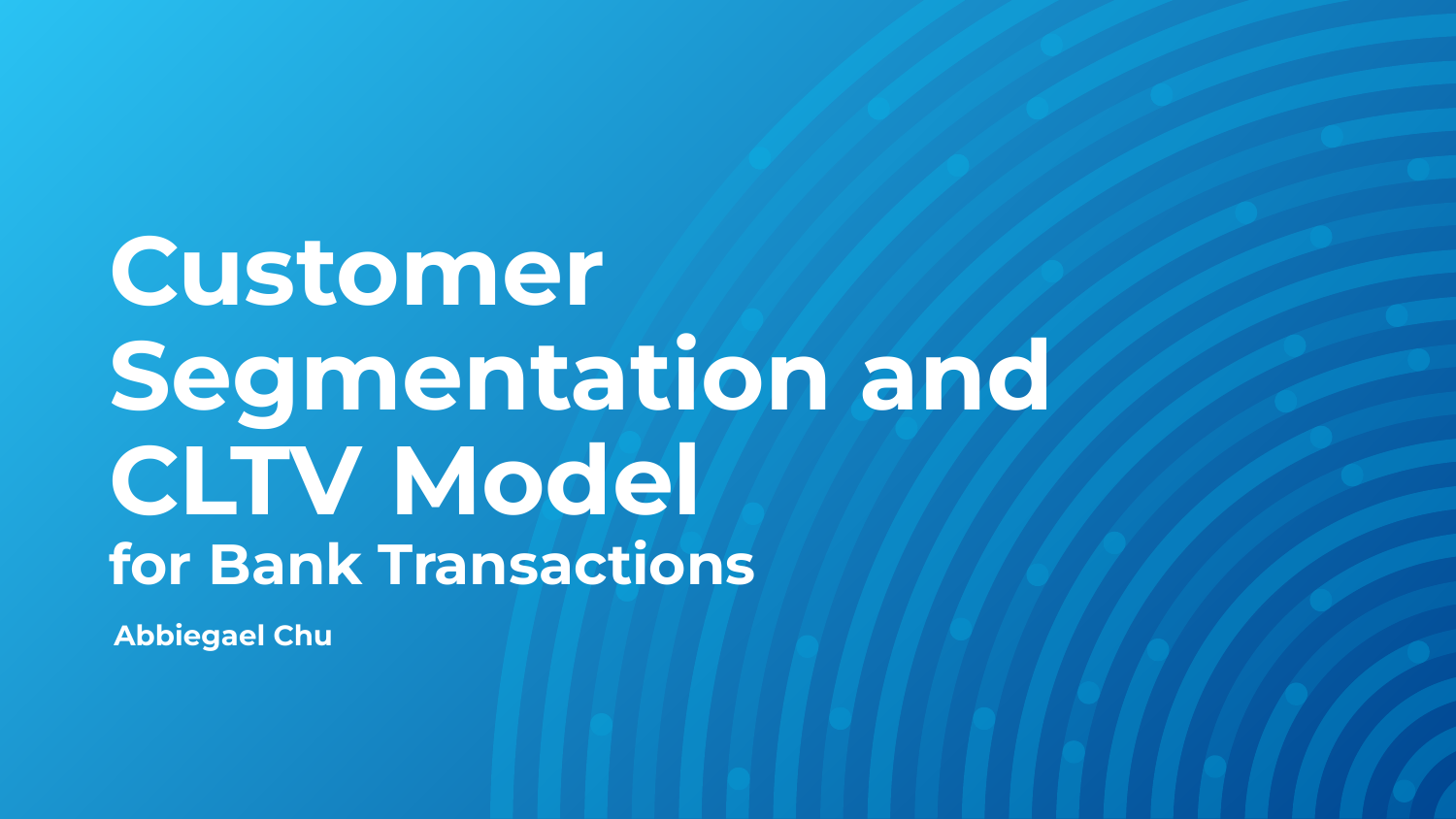

# Customer Segmentation and CLTV Model for Bank Transactions
Abbiegael Chu